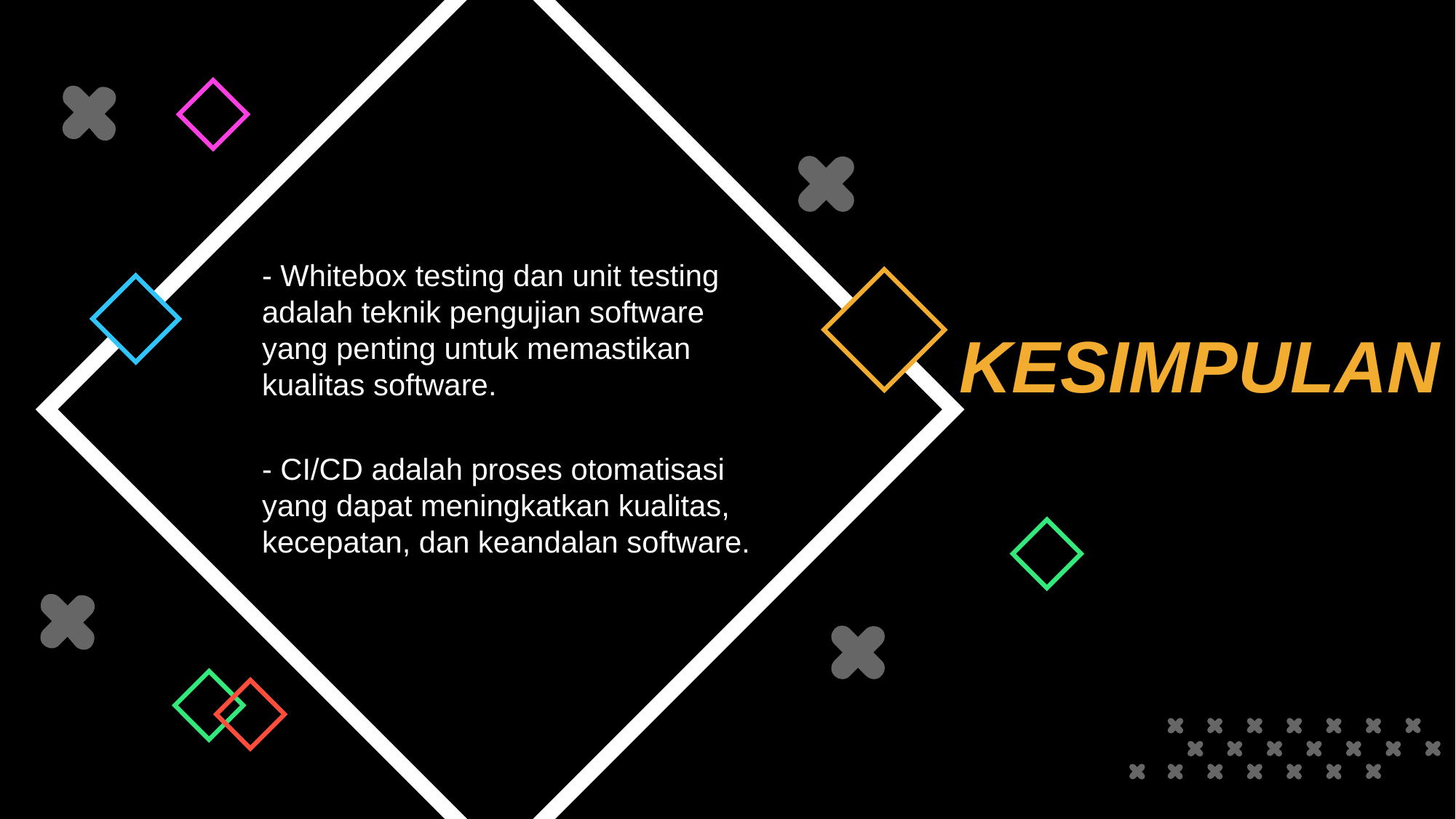

Infographic Style

  KESIMPULAN
- Whitebox testing dan unit testing adalah teknik pengujian software yang penting untuk memastikan kualitas software.

- CI/CD adalah proses otomatisasi yang dapat meningkatkan kualitas, kecepatan, dan keandalan software.